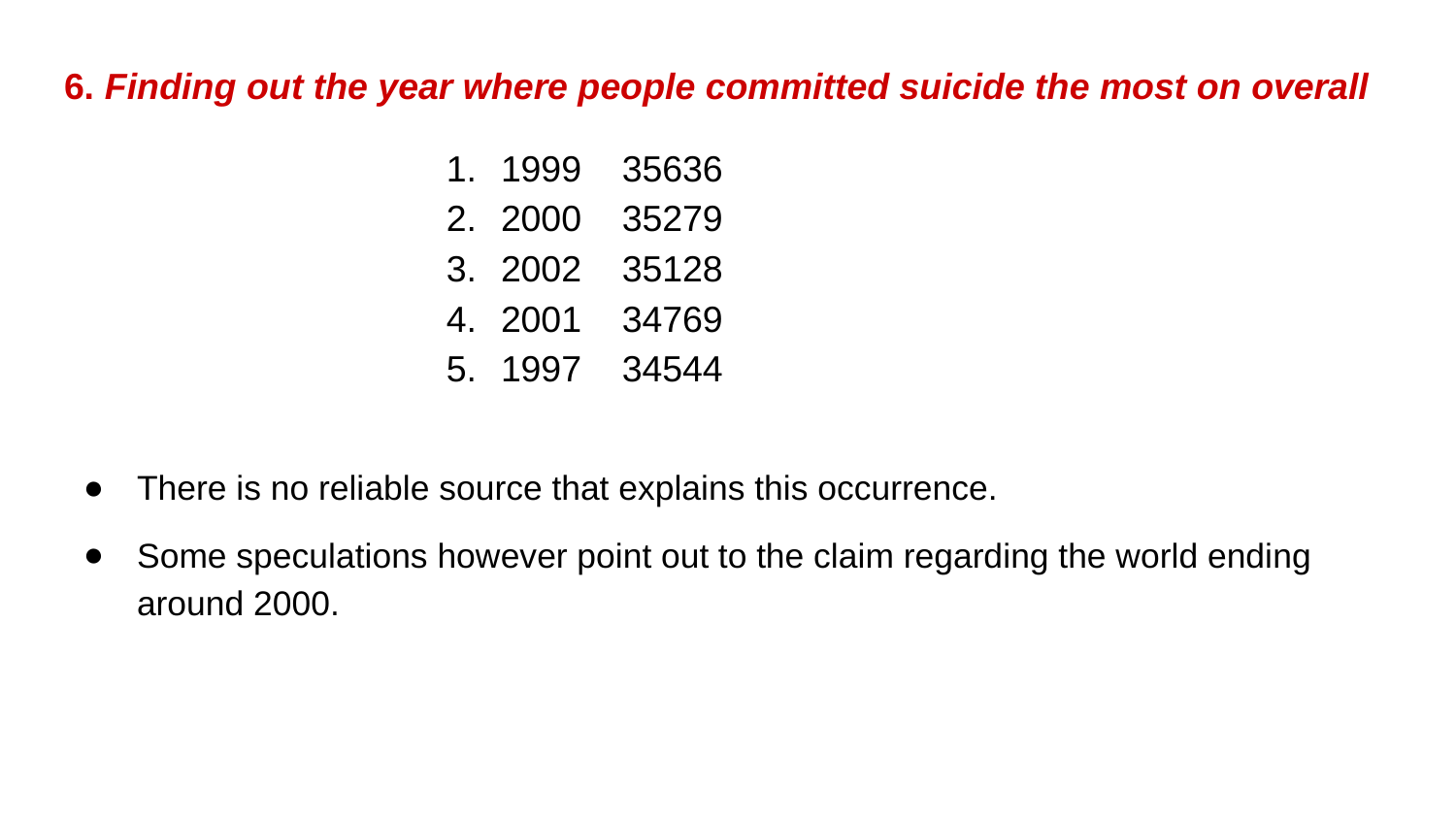

6. Finding out the year where people committed suicide the most on overall
1999    35636
2000    35279
2002    35128
2001    34769
1997    34544

There is no reliable source that explains this occurrence.
Some speculations however point out to the claim regarding the world ending around 2000.